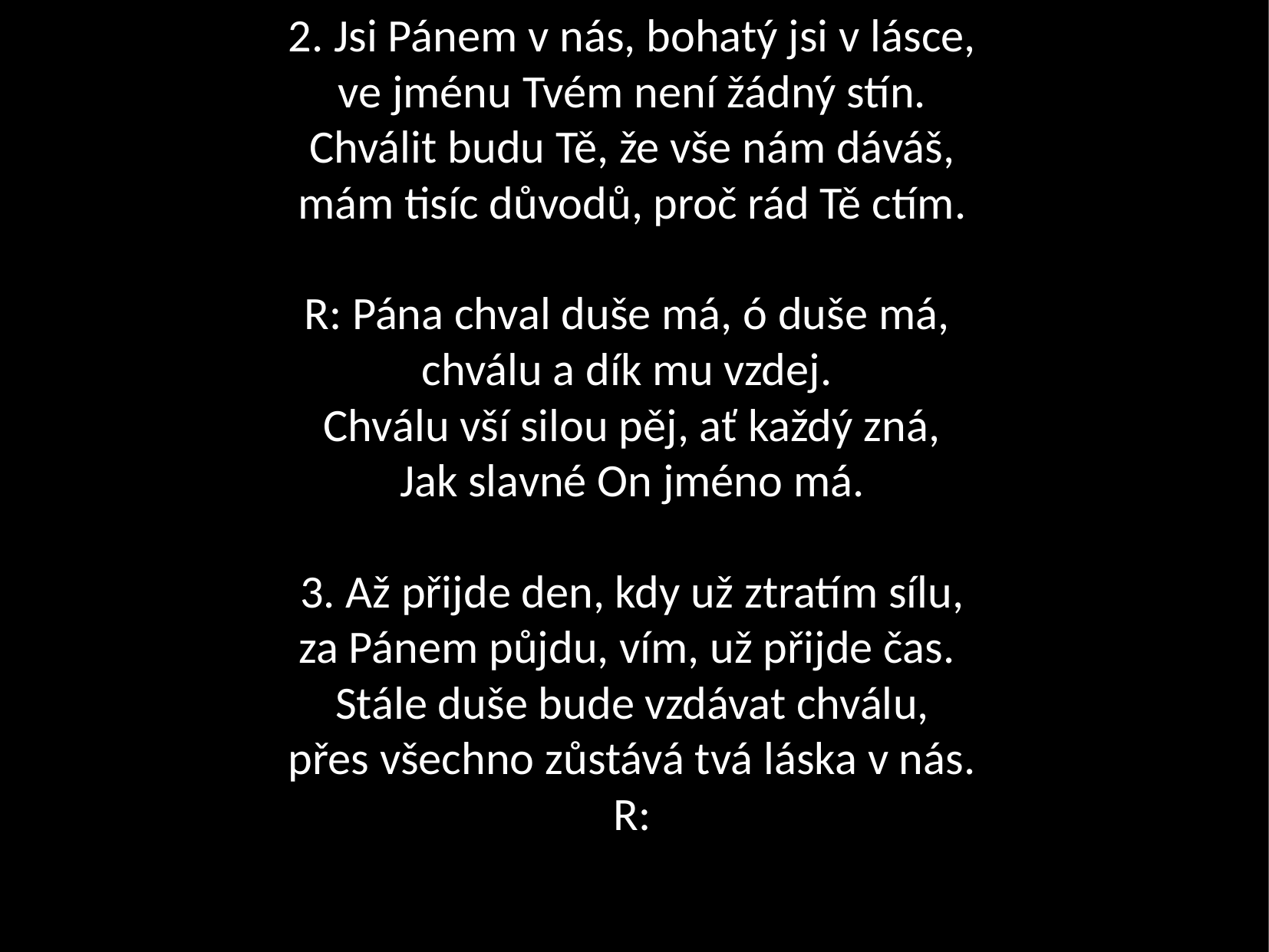

2. Jsi Pánem v nás, bohatý jsi v lásce,
ve jménu Tvém není žádný stín.
Chválit budu Tě, že vše nám dáváš,
mám tisíc důvodů, proč rád Tě ctím.

R: Pána chval duše má, ó duše má,
chválu a dík mu vzdej.
Chválu vší silou pěj, ať každý zná,
Jak slavné On jméno má.

3. Až přijde den, kdy už ztratím sílu,
za Pánem půjdu, vím, už přijde čas.
Stále duše bude vzdávat chválu,
přes všechno zůstává tvá láska v nás.
R: